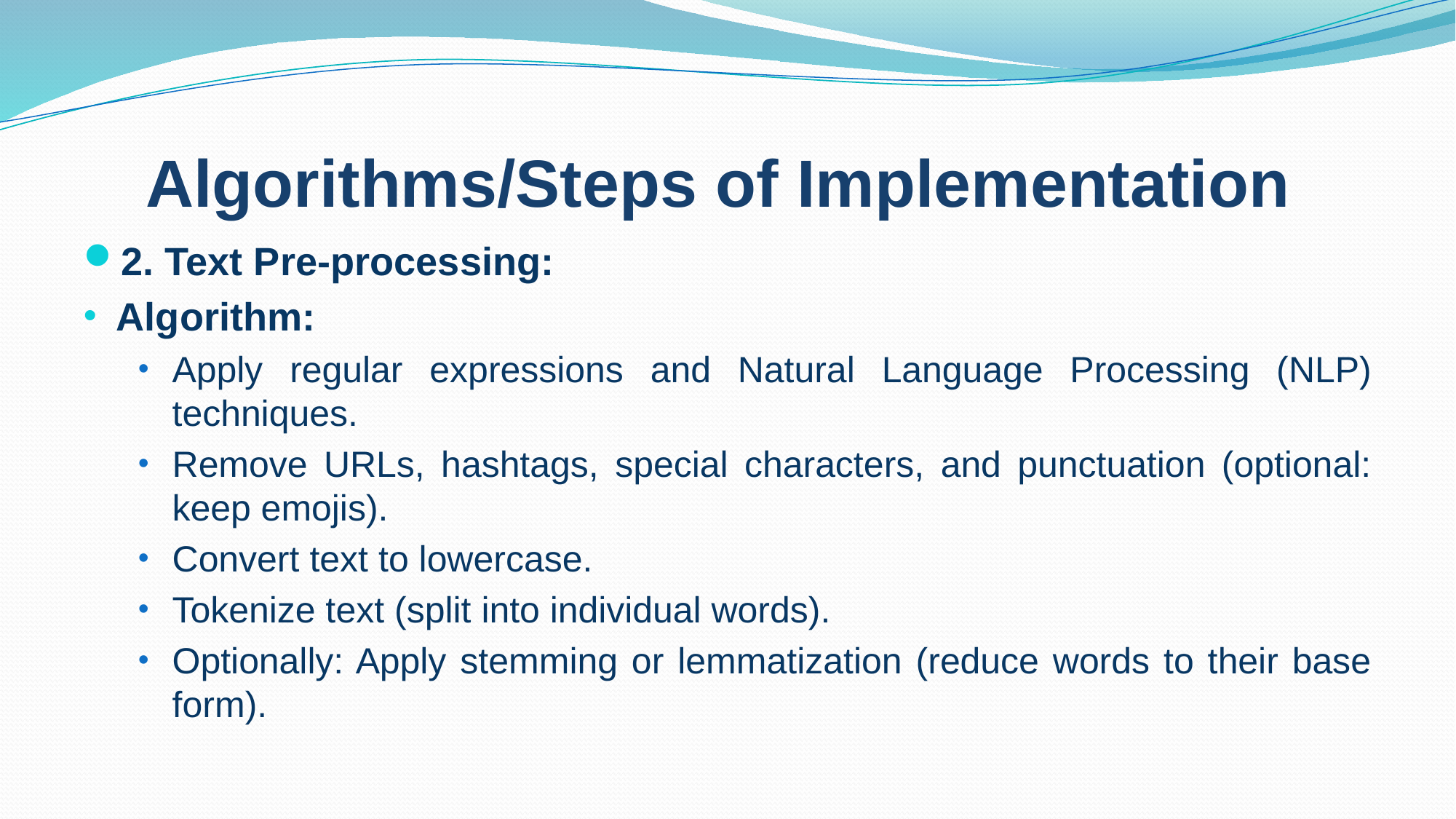

# Algorithms/Steps of Implementation
2. Text Pre-processing:
Algorithm:
Apply regular expressions and Natural Language Processing (NLP) techniques.
Remove URLs, hashtags, special characters, and punctuation (optional: keep emojis).
Convert text to lowercase.
Tokenize text (split into individual words).
Optionally: Apply stemming or lemmatization (reduce words to their base form).